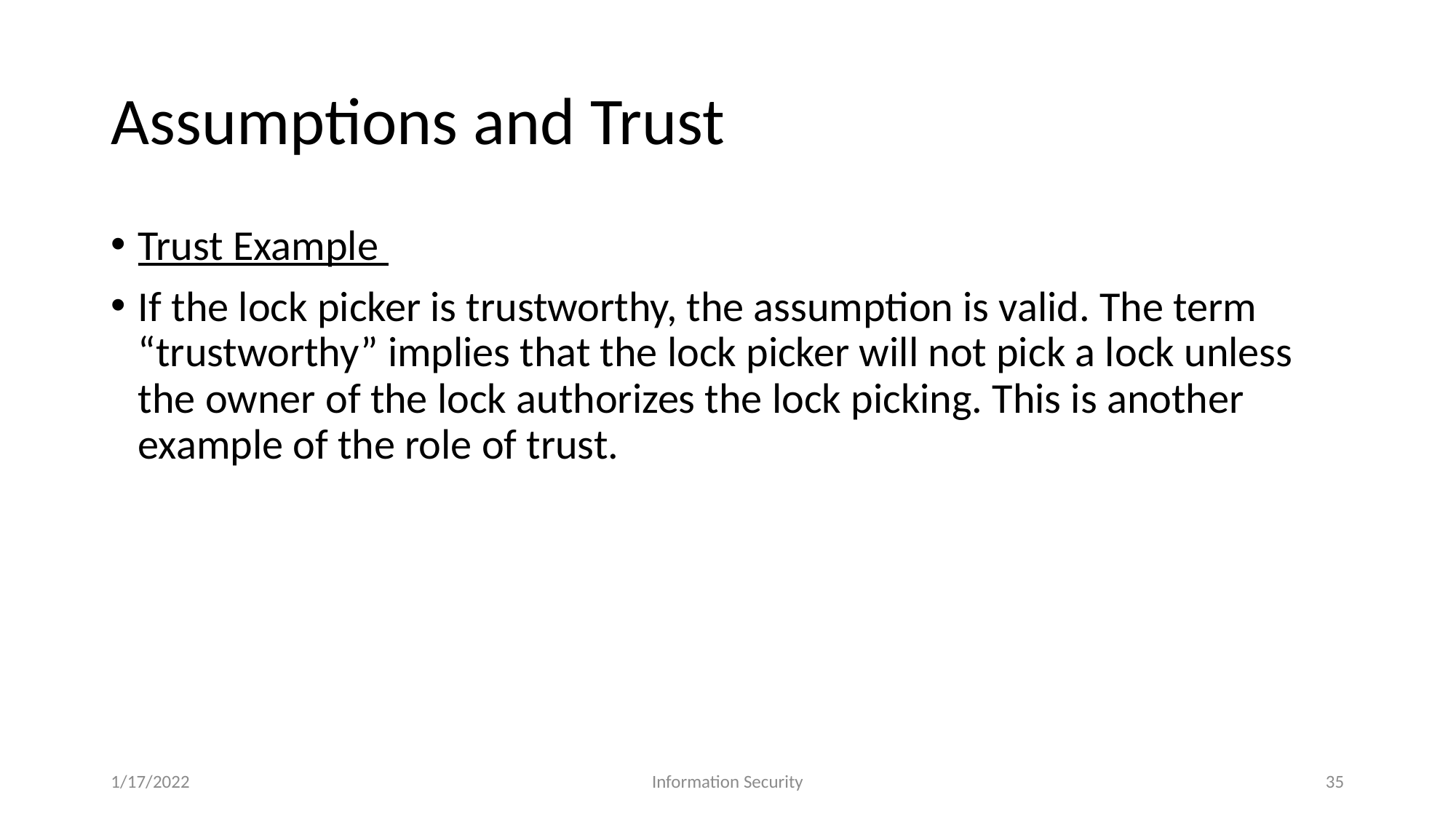

# Assumptions and Trust
Trust Example
If the lock picker is trustworthy, the assumption is valid. The term “trustworthy” implies that the lock picker will not pick a lock unless the owner of the lock authorizes the lock picking. This is another example of the role of trust.
1/17/2022
Information Security
35